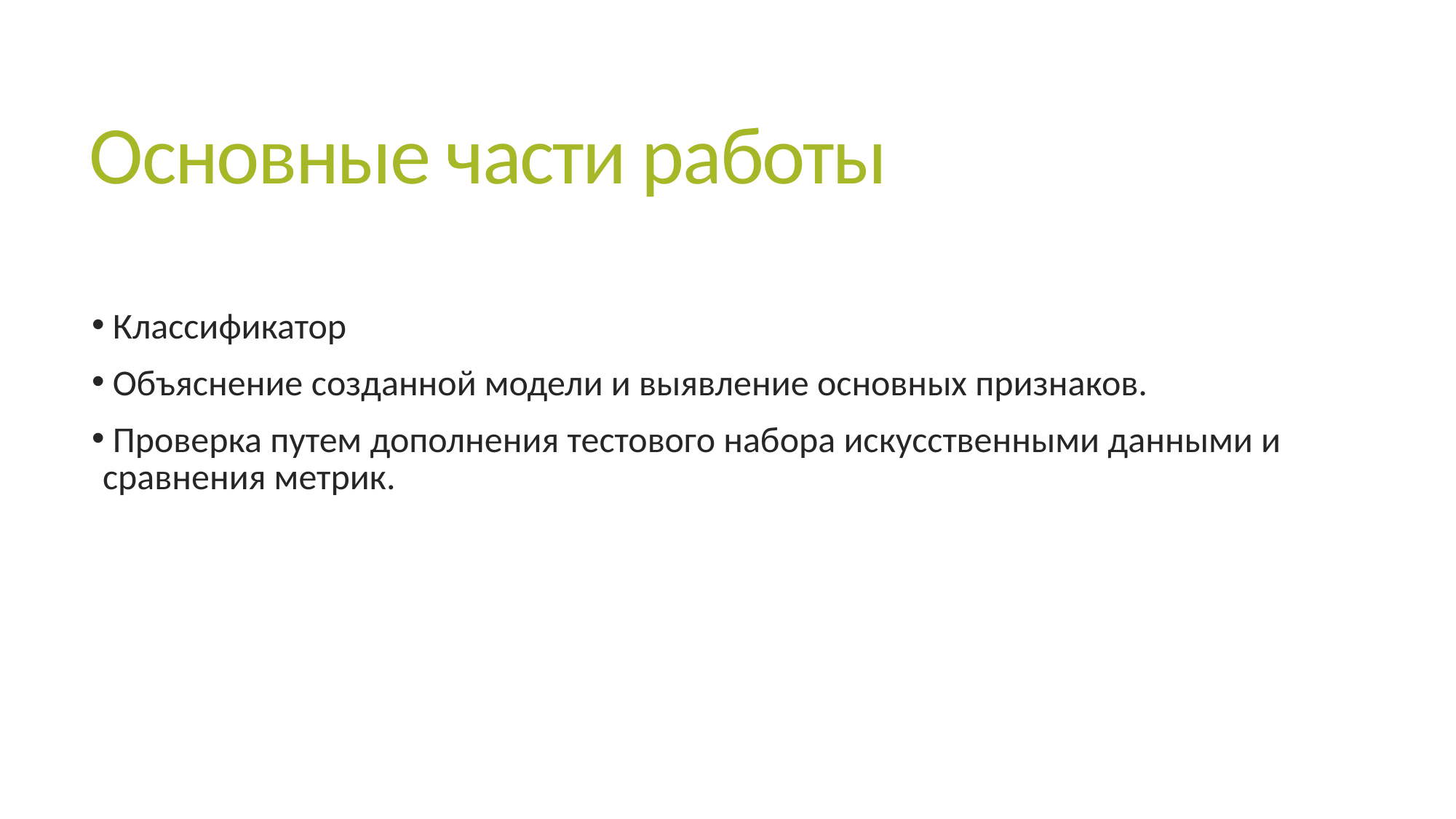

# Основные части работы

 Классификатор
 Объяснение созданной модели и выявление основных признаков.
 Проверка путем дополнения тестового набора искусственными данными и сравнения метрик.